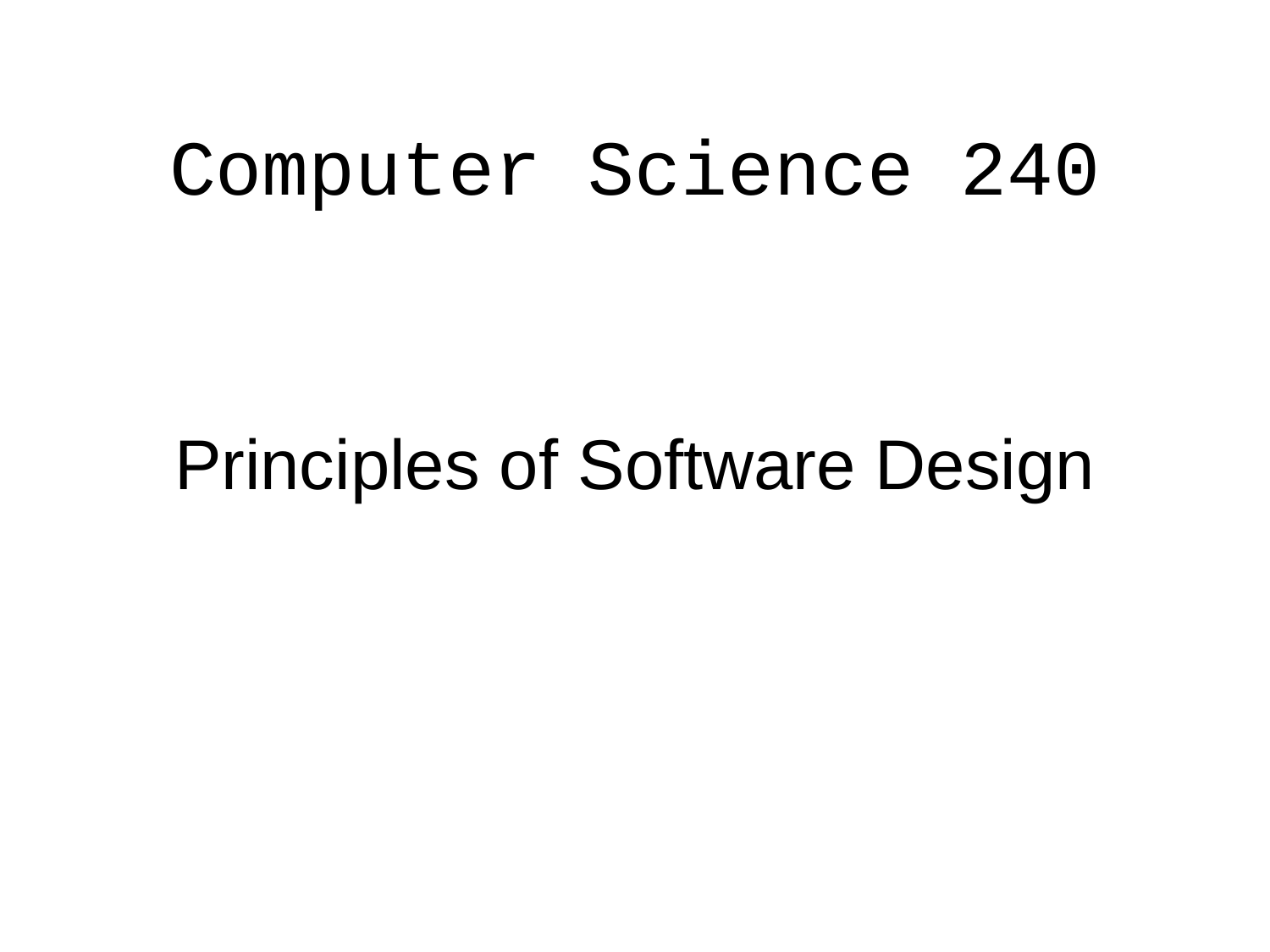

# Computer Science 240
Principles of Software Design